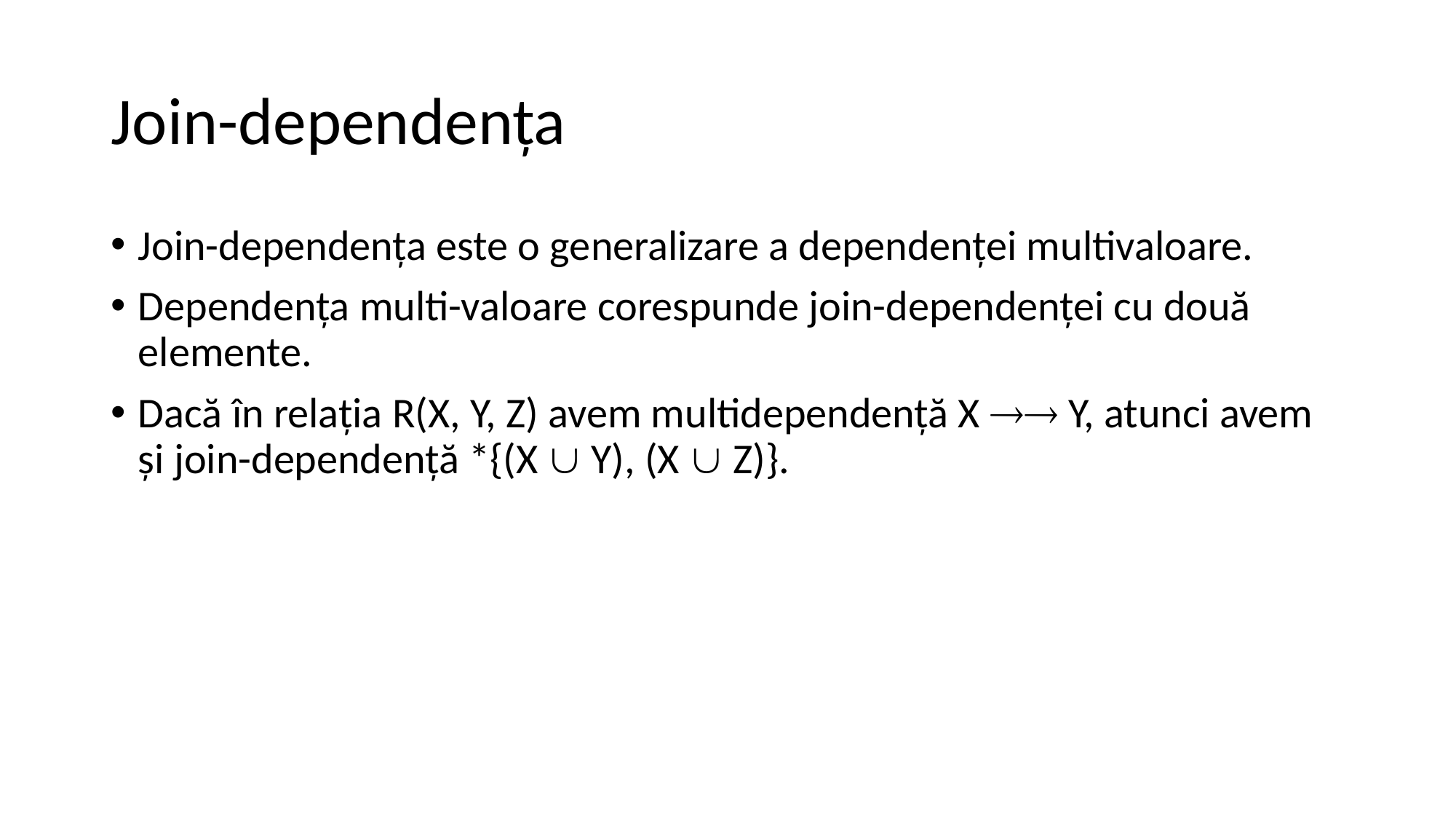

# Join-dependenţa
Join-dependenţa este o generalizare a dependenţei multivaloare.
Dependenţa multi-valoare corespunde join-dependenţei cu două elemente.
Dacă în relaţia R(X, Y, Z) avem multidependenţă X →→ Y, atunci avem şi join-dependenţă *{(X ∪ Y), (X ∪ Z)}.